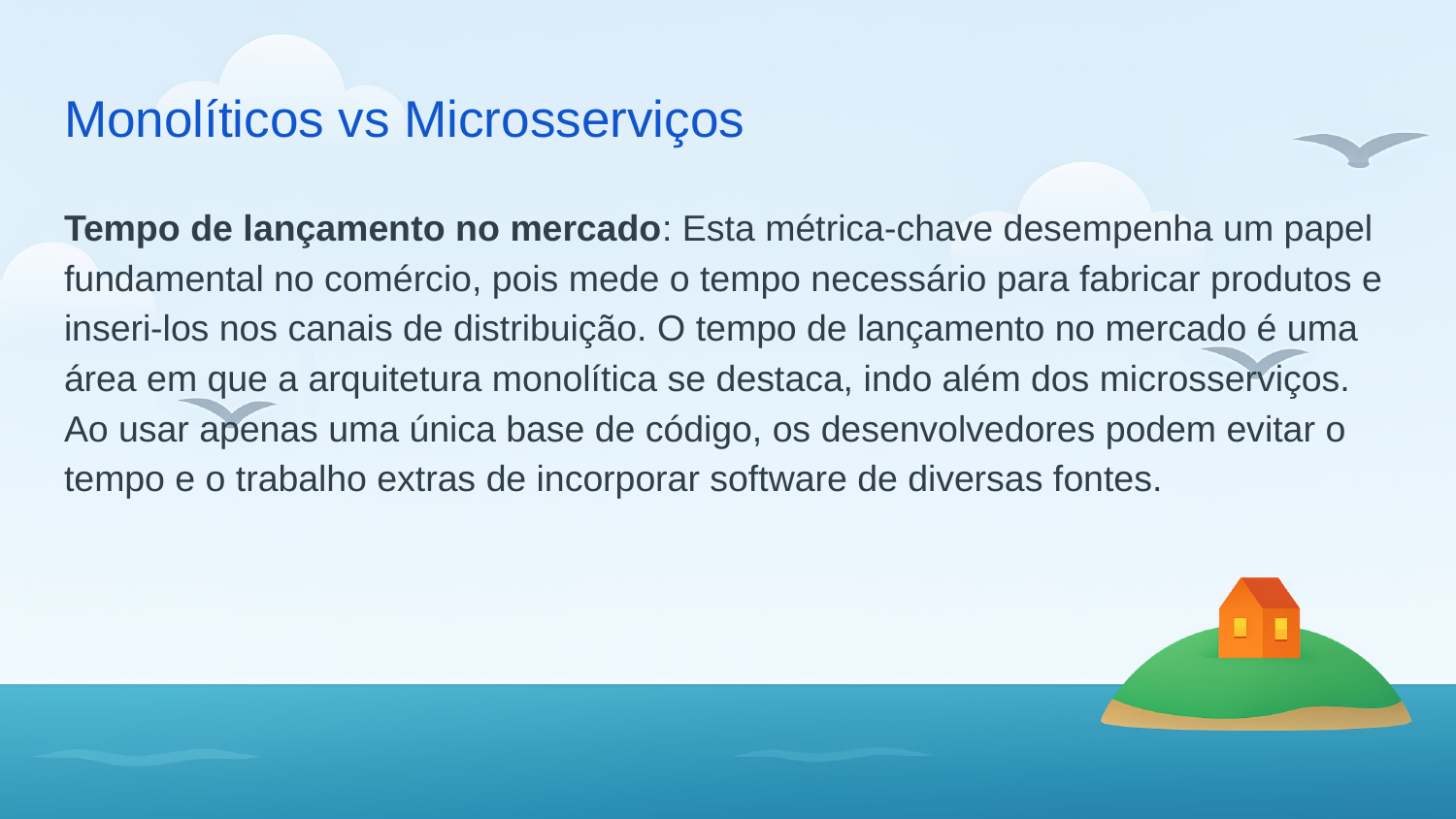

# Monolíticos vs Microsserviços
Tempo de lançamento no mercado: Esta métrica-chave desempenha um papel fundamental no comércio, pois mede o tempo necessário para fabricar produtos e inseri-los nos canais de distribuição. O tempo de lançamento no mercado é uma área em que a arquitetura monolítica se destaca, indo além dos microsserviços. Ao usar apenas uma única base de código, os desenvolvedores podem evitar o tempo e o trabalho extras de incorporar software de diversas fontes.